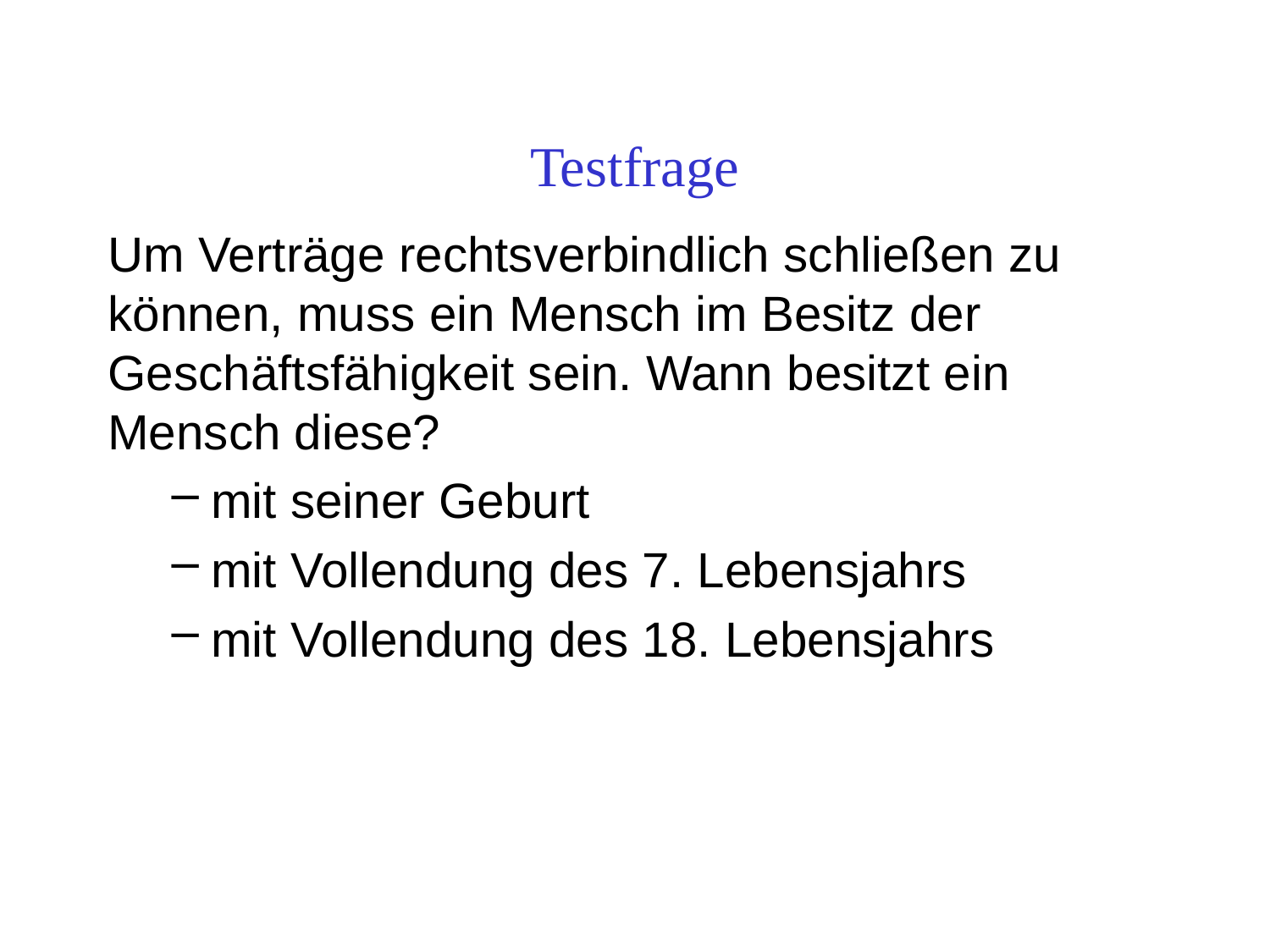

# Testfrage
Um Verträge rechtsverbindlich schließen zu können, muss ein Mensch im Besitz der Geschäftsfähigkeit sein. Wann besitzt ein Mensch diese?
mit seiner Geburt
mit Vollendung des 7. Lebensjahrs
mit Vollendung des 18. Lebensjahrs